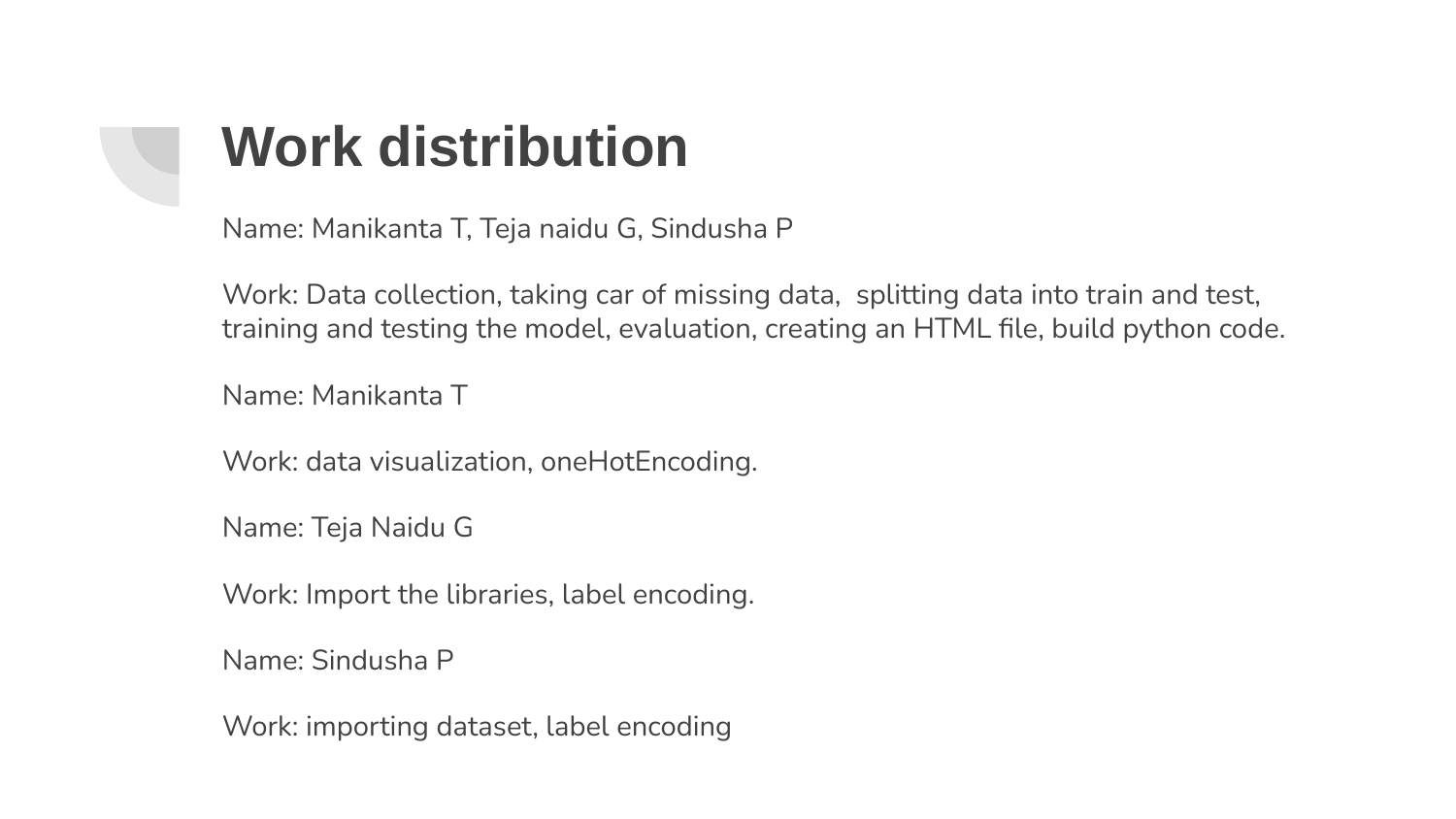

# Work distribution
Name: Manikanta T, Teja naidu G, Sindusha P
Work: Data collection, taking car of missing data,  splitting data into train and test, training and testing the model, evaluation, creating an HTML file, build python code.
Name: Manikanta T
Work: data visualization, oneHotEncoding.
Name: Teja Naidu G
Work: Import the libraries, label encoding.
Name: Sindusha P
Work: importing dataset, label encoding